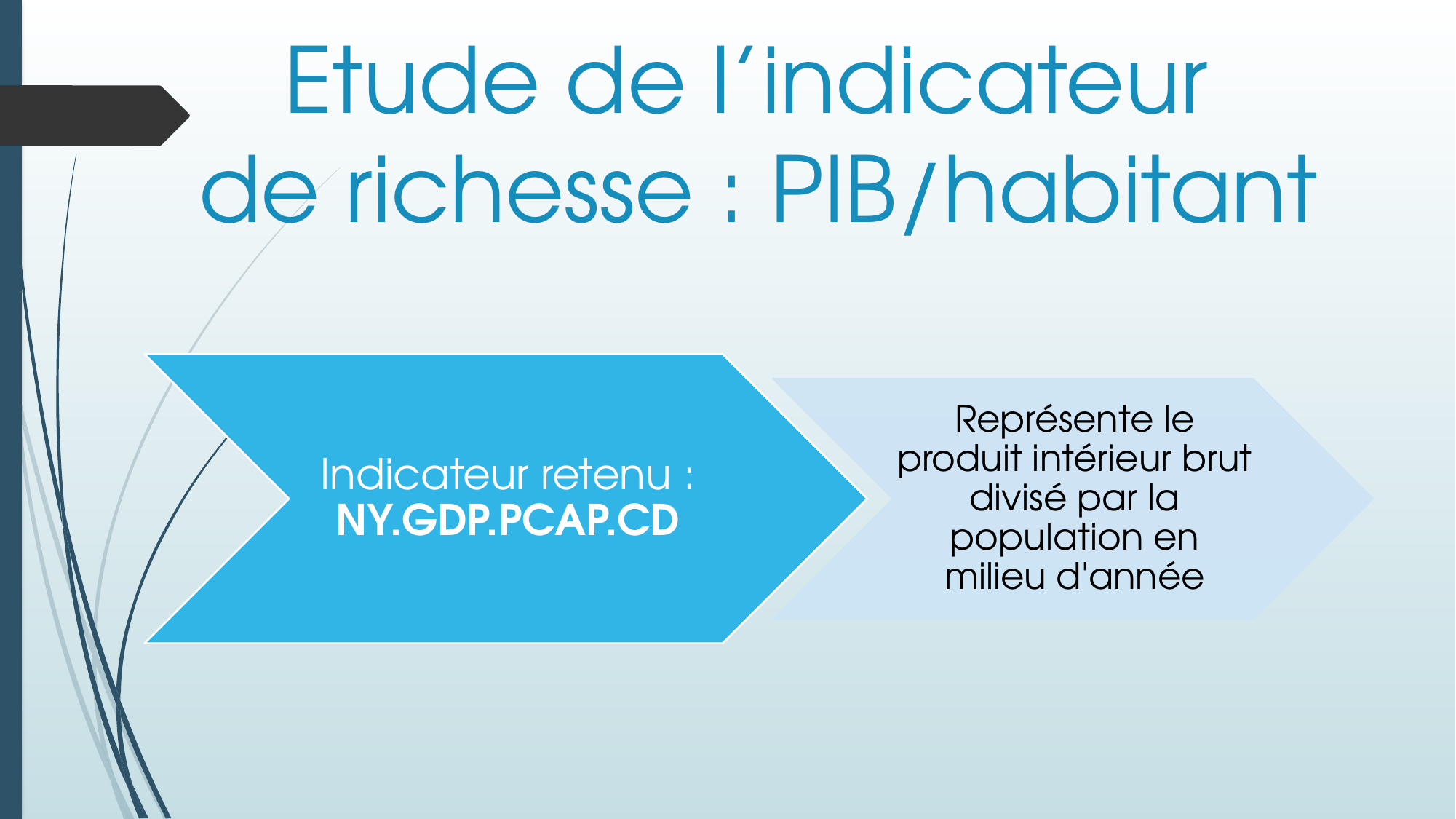

Etude de l’indicateur
de richesse : PIB/habitant
Indicateur retenu : NY.GDP.PCAP.CD
Représente le produit intérieur brut divisé par la population en milieu d'année